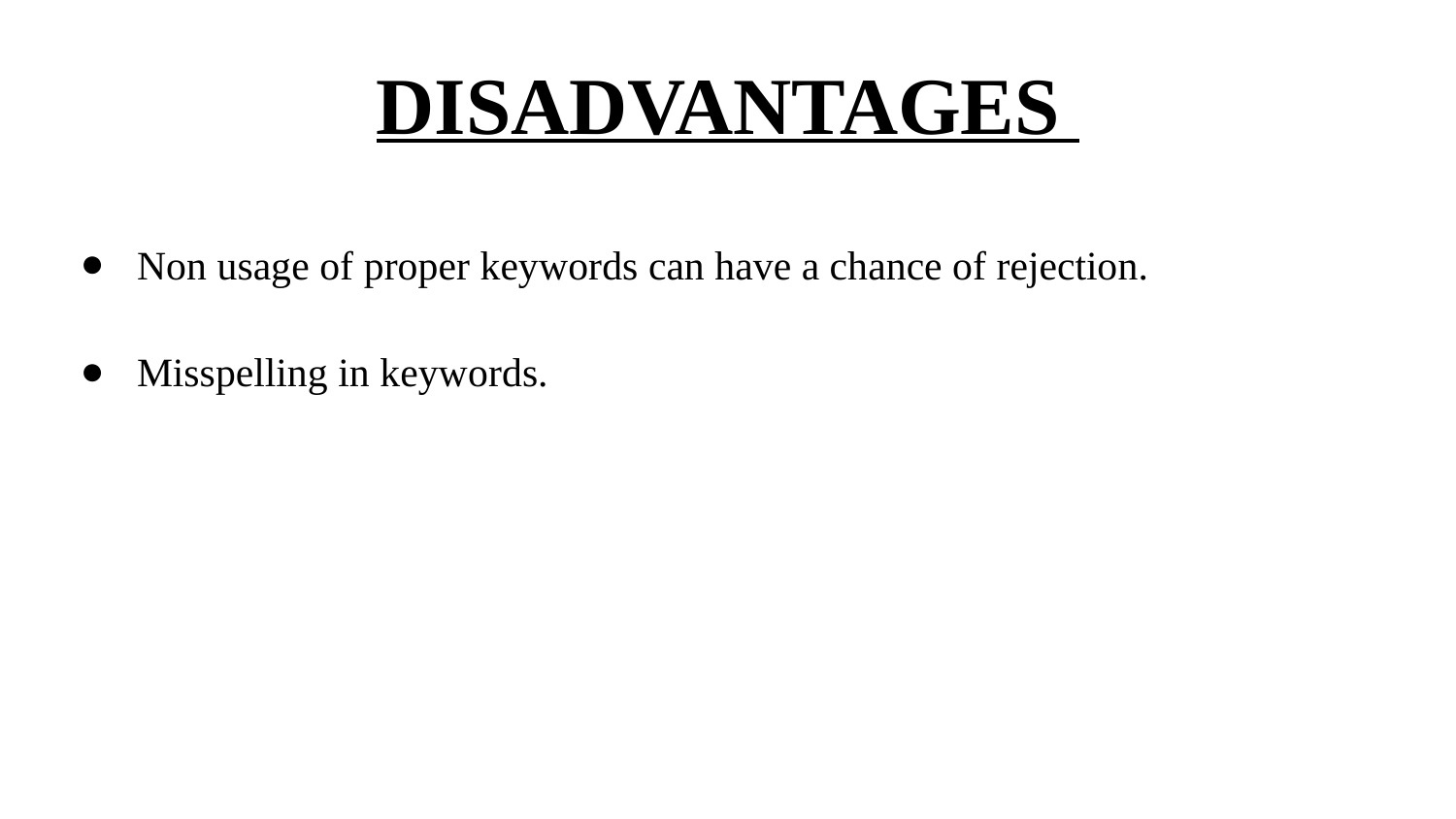

# DISADVANTAGES
Non usage of proper keywords can have a chance of rejection.

Misspelling in keywords.